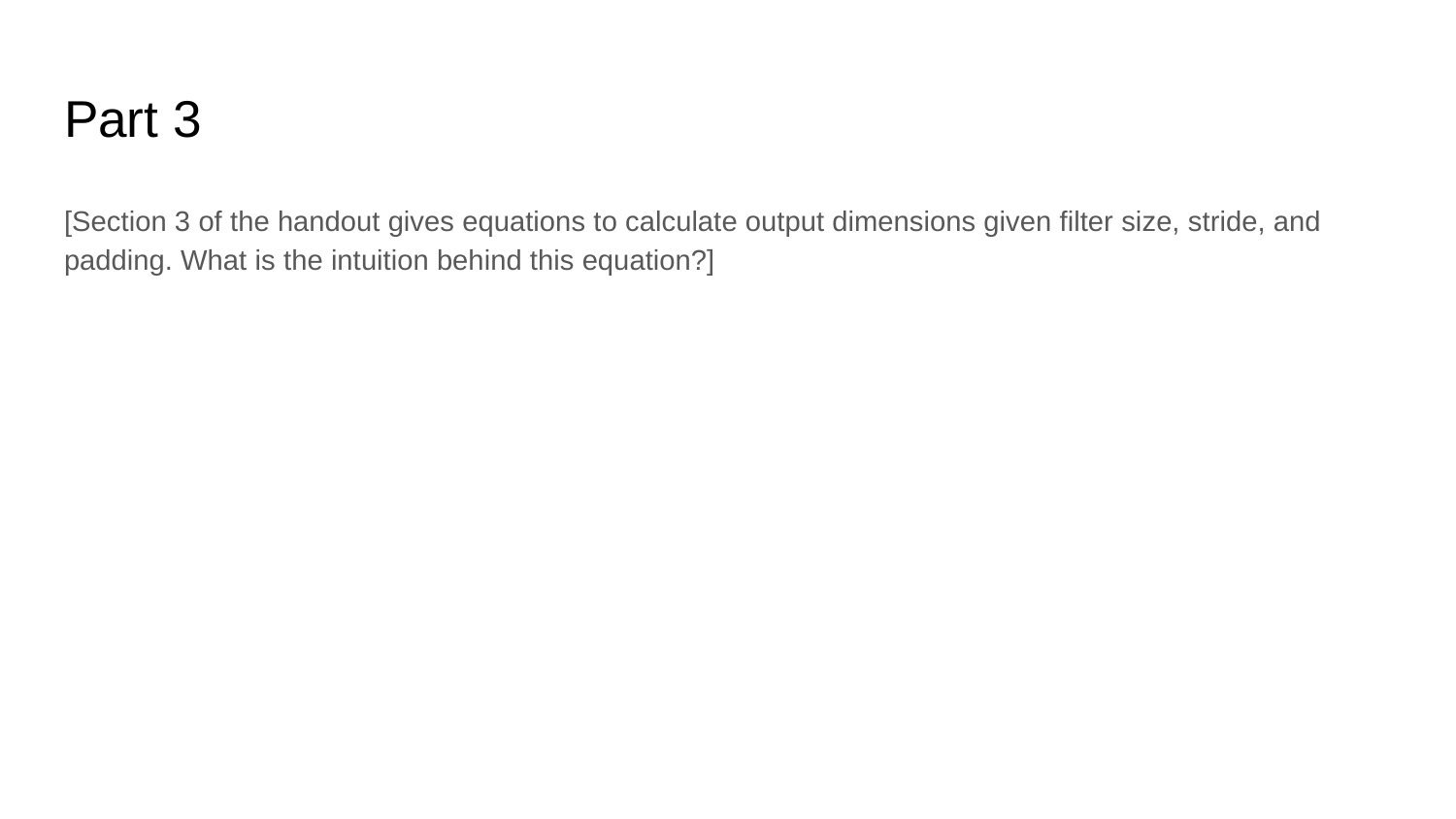

# Part 3
[Section 3 of the handout gives equations to calculate output dimensions given filter size, stride, and padding. What is the intuition behind this equation?]